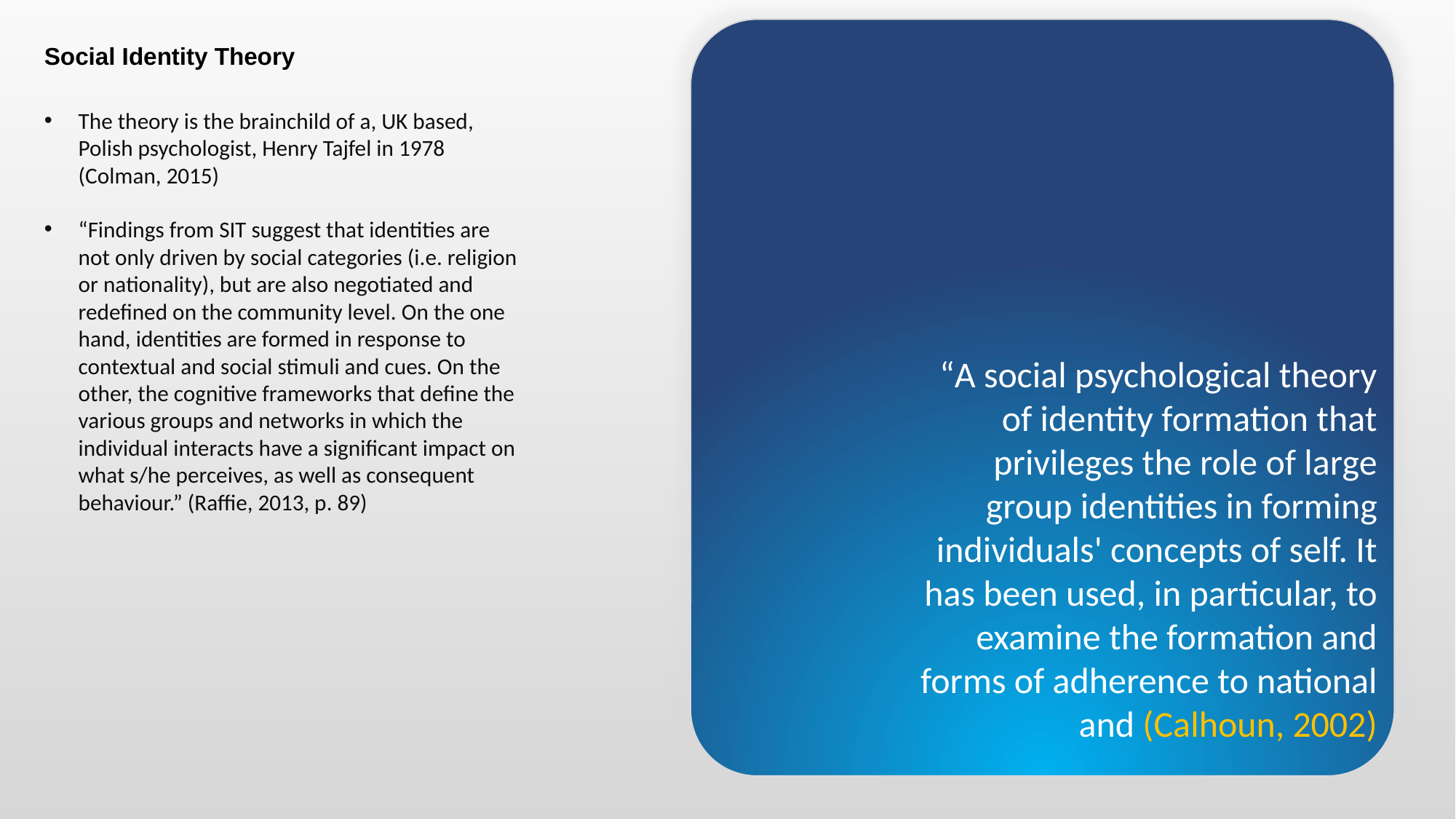

Social Identity Theory
The theory is the brainchild of a, UK based, Polish psychologist, Henry Tajfel in 1978 (Colman, 2015)

“Findings from SIT suggest that identities are not only driven by social categories (i.e. religion or nationality), but are also negotiated and redefined on the community level. On the one hand, identities are formed in response to contextual and social stimuli and cues. On the other, the cognitive frameworks that define the various groups and networks in which the individual interacts have a significant impact on what s/he perceives, as well as consequent behaviour.” (Raffie, 2013, p. 89)

“A social psychological theory of identity formation that privileges the role of large group identities in forming individuals' concepts of self. It has been used, in particular, to examine the formation and forms of adherence to national and (Calhoun, 2002)